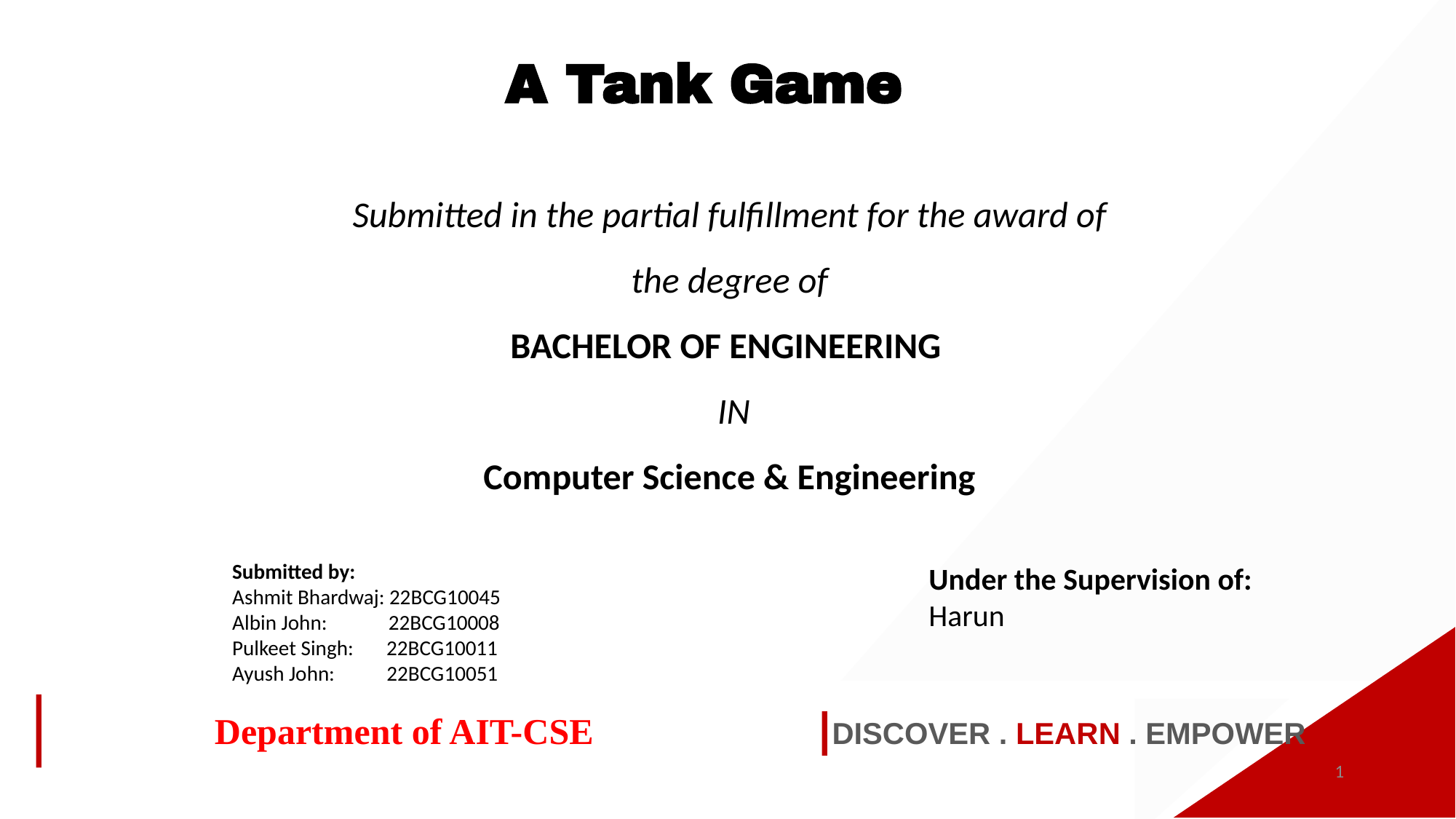

A Tank Game
Submitted in the partial fulfillment for the award of the degree of
BACHELOR OF ENGINEERING
 IN
Computer Science & Engineering
Submitted by:
Ashmit Bhardwaj: 22BCG10045
Albin John:             22BCG10008
Pulkeet Singh:       22BCG10011
Ayush John:           22BCG10051

Under the Supervision of:
Harun

Department of AIT-CSE
DISCOVER . LEARN . EMPOWER

1